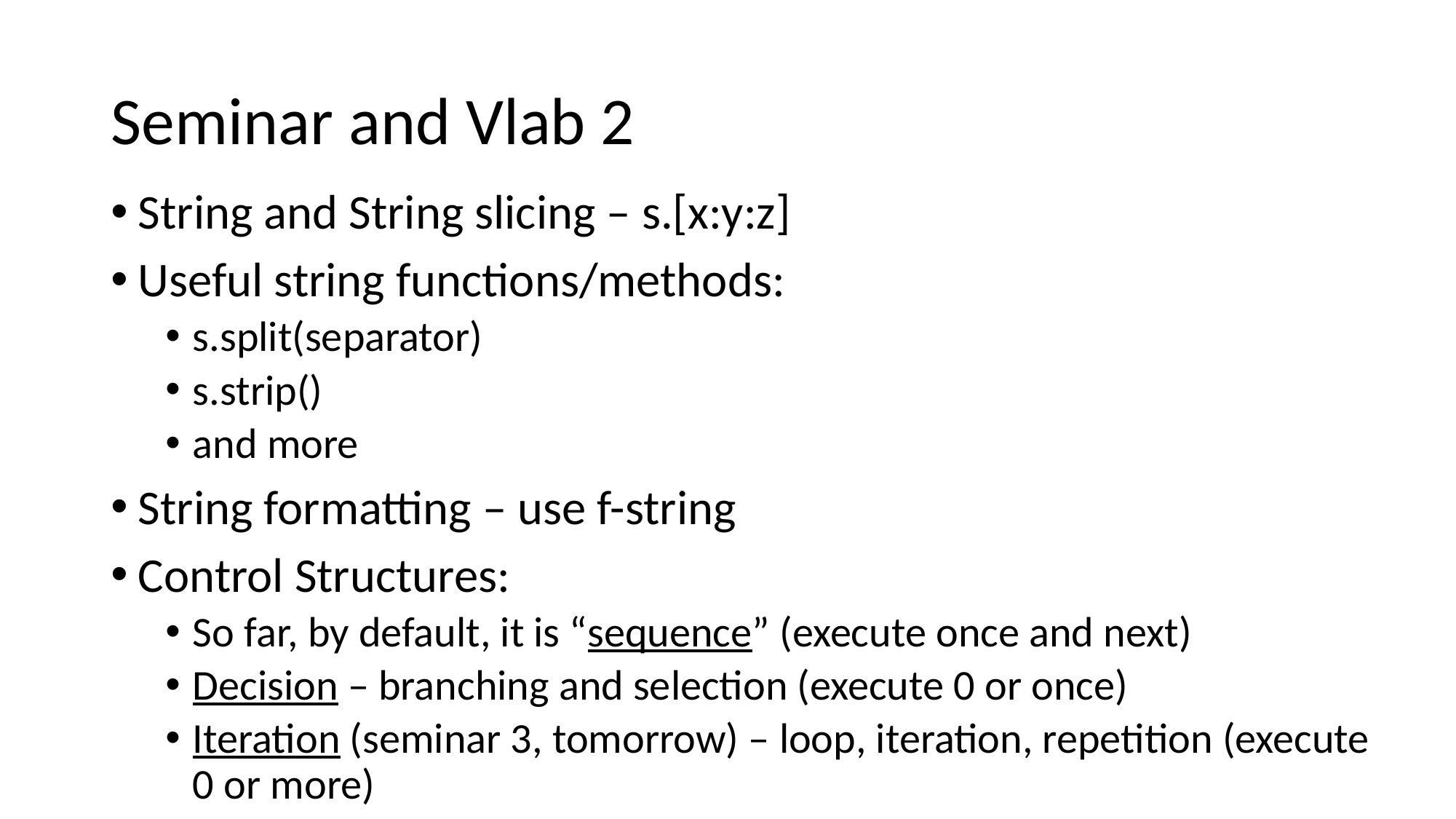

# Seminar and Vlab 2
String and String slicing – s.[x:y:z]
Useful string functions/methods:
s.split(separator)
s.strip()
and more
String formatting – use f-string
Control Structures:
So far, by default, it is “sequence” (execute once and next)
Decision – branching and selection (execute 0 or once)
Iteration (seminar 3, tomorrow) – loop, iteration, repetition (execute 0 or more)